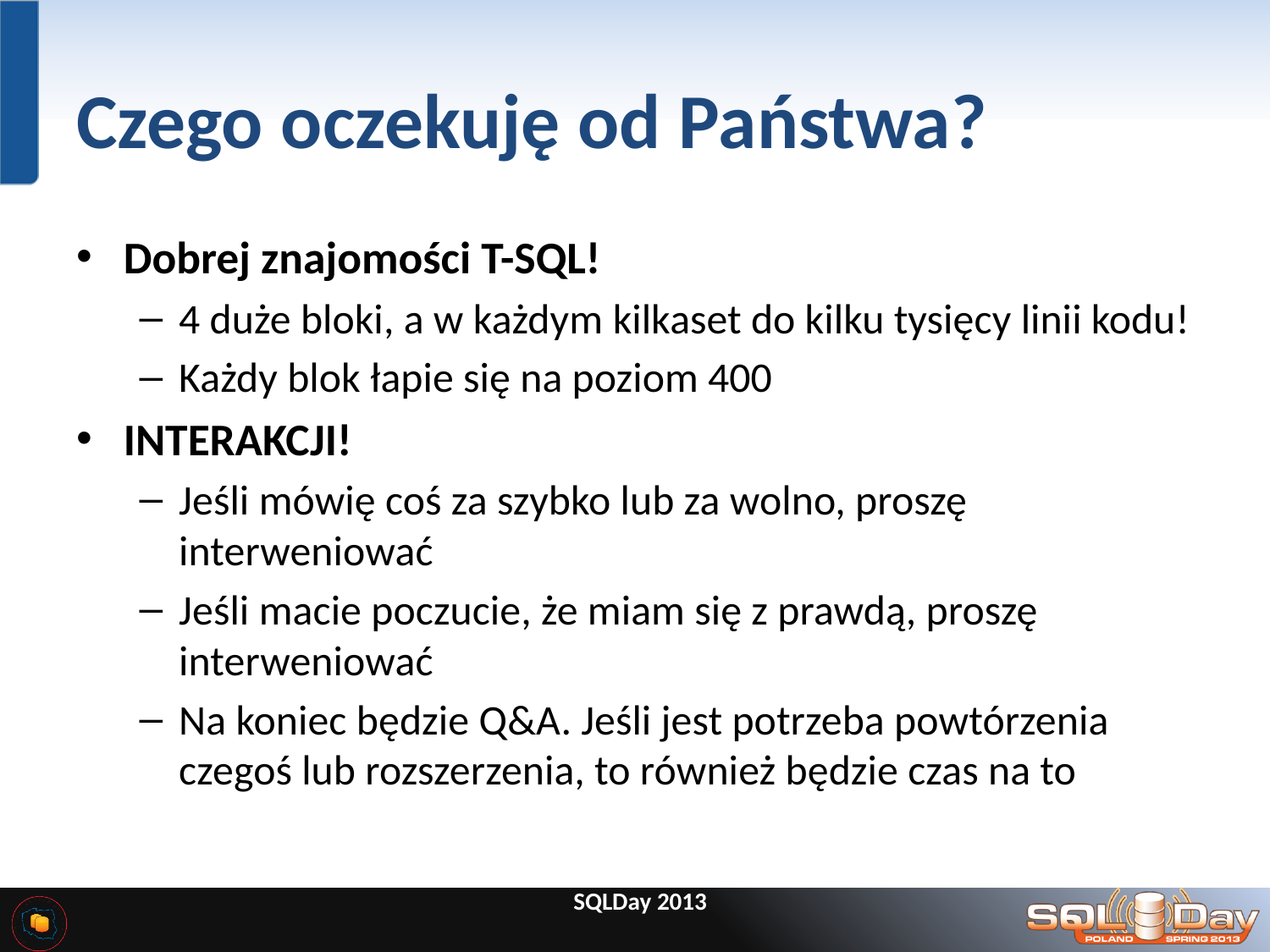

# Czego oczekuję od Państwa?
Dobrej znajomości T-SQL!
4 duże bloki, a w każdym kilkaset do kilku tysięcy linii kodu!
Każdy blok łapie się na poziom 400
INTERAKCJI!
Jeśli mówię coś za szybko lub za wolno, proszę interweniować
Jeśli macie poczucie, że miam się z prawdą, proszę interweniować
Na koniec będzie Q&A. Jeśli jest potrzeba powtórzenia czegoś lub rozszerzenia, to również będzie czas na to
SQLDay 2013